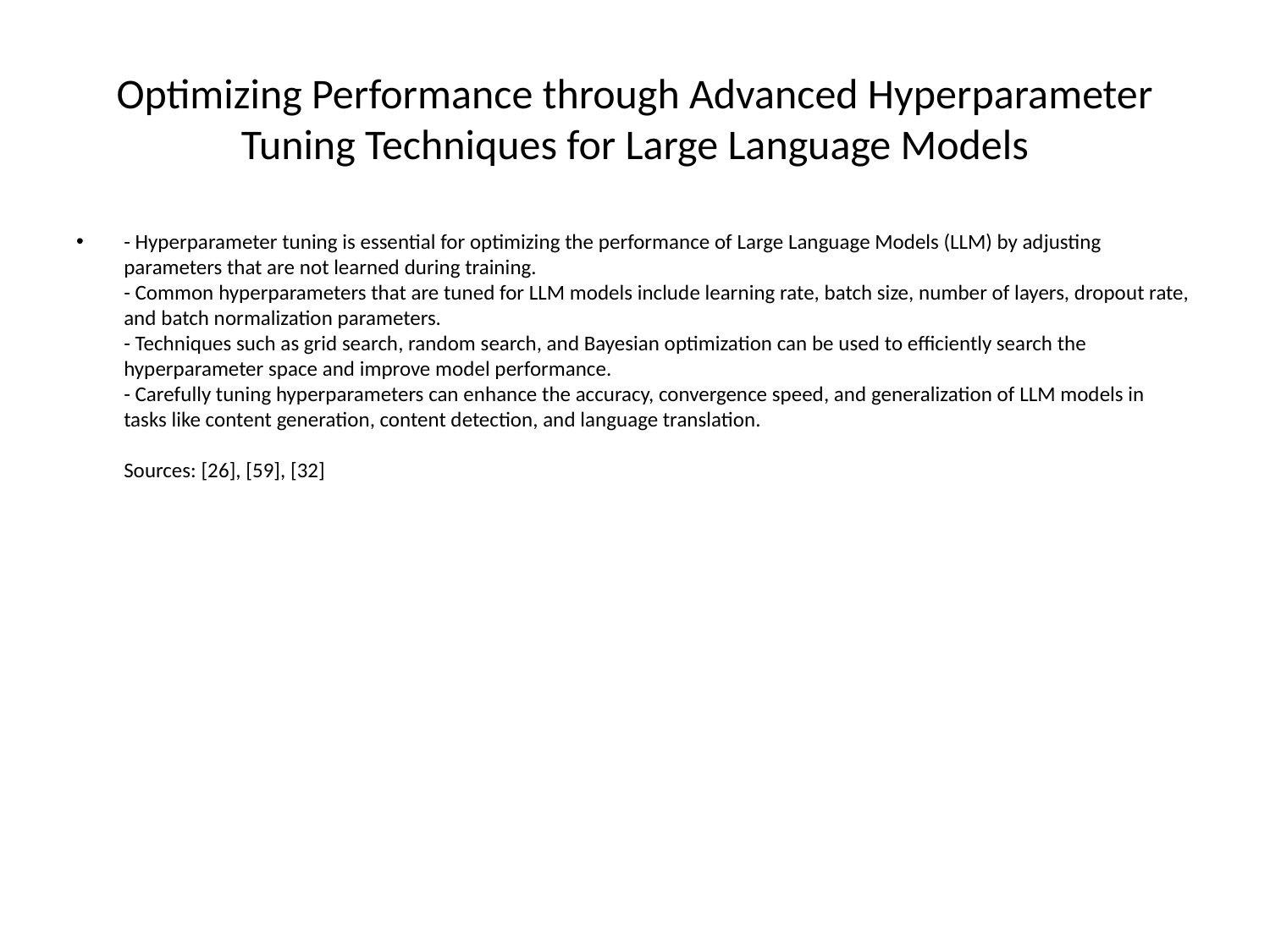

# Optimizing Performance through Advanced Hyperparameter Tuning Techniques for Large Language Models
- Hyperparameter tuning is essential for optimizing the performance of Large Language Models (LLM) by adjusting parameters that are not learned during training.
- Common hyperparameters that are tuned for LLM models include learning rate, batch size, number of layers, dropout rate, and batch normalization parameters.
- Techniques such as grid search, random search, and Bayesian optimization can be used to efficiently search the hyperparameter space and improve model performance.
- Carefully tuning hyperparameters can enhance the accuracy, convergence speed, and generalization of LLM models in tasks like content generation, content detection, and language translation.
Sources: [26], [59], [32]